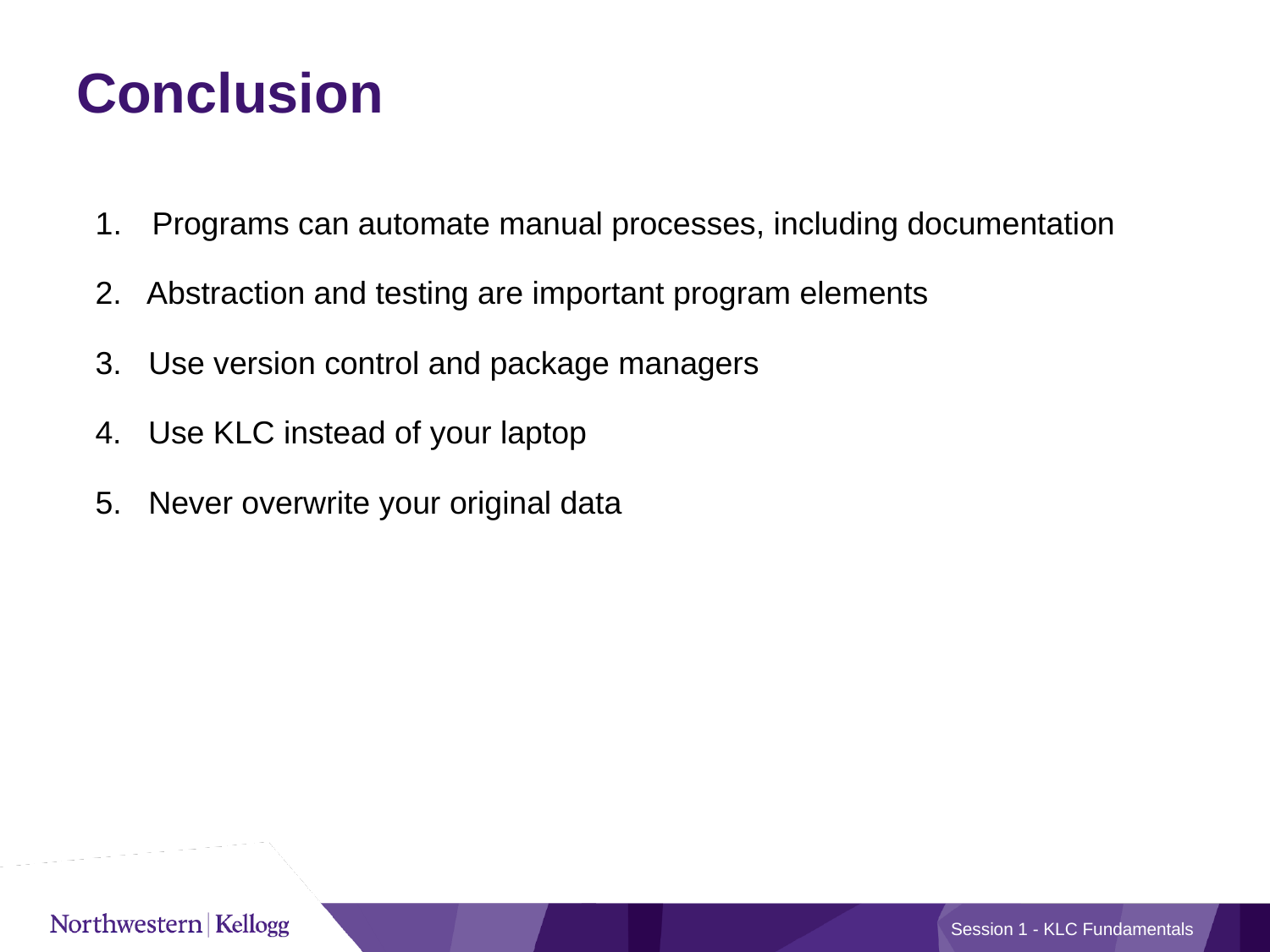

# Conclusion
 Programs can automate manual processes, including documentation
2.   Abstraction and testing are important program elements
3.   Use version control and package managers
4.   Use KLC instead of your laptop
5.   Never overwrite your original data
Session 1 - KLC Fundamentals